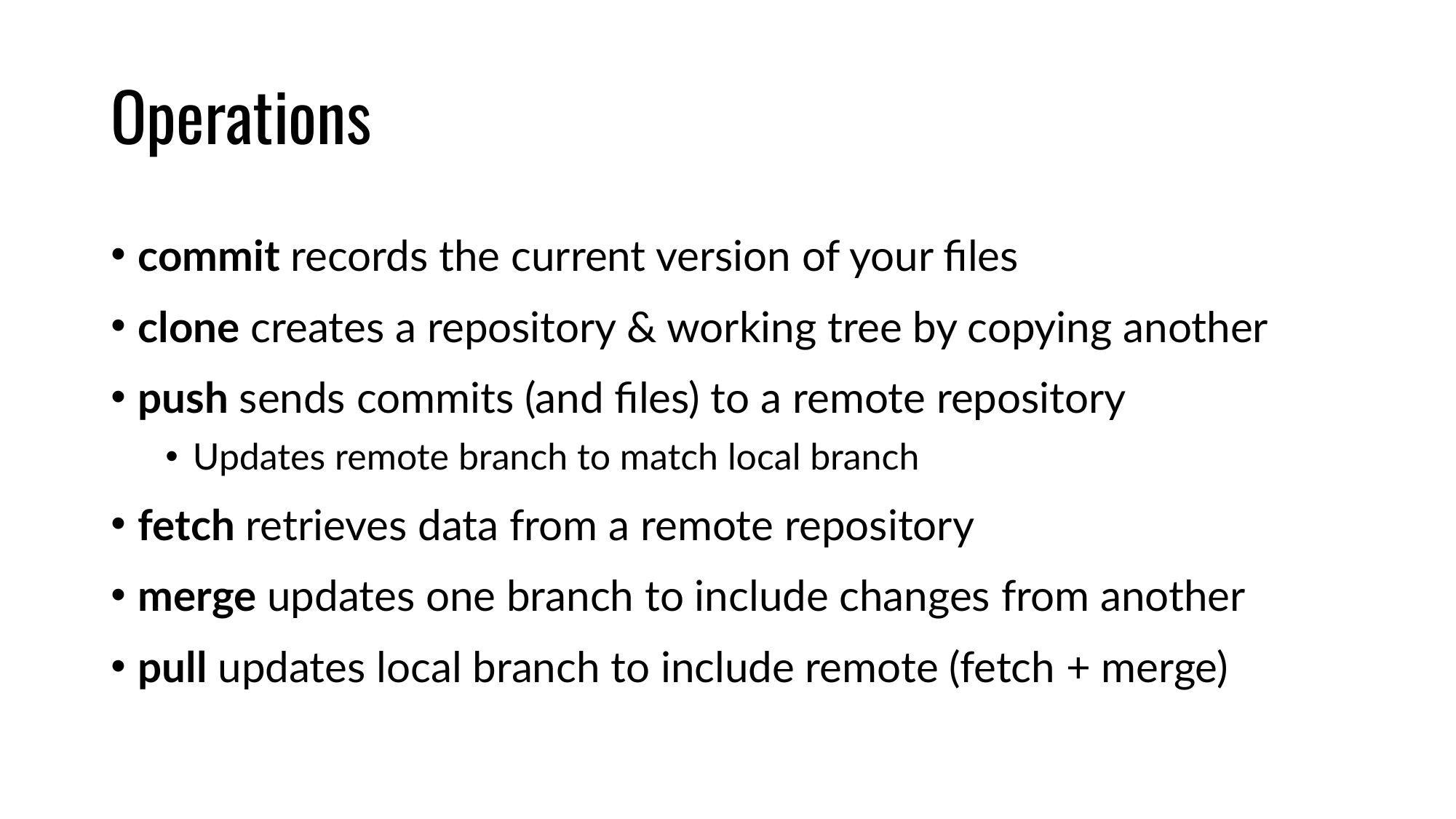

# Operations
commit records the current version of your files
clone creates a repository & working tree by copying another
push sends commits (and files) to a remote repository
Updates remote branch to match local branch
fetch retrieves data from a remote repository
merge updates one branch to include changes from another
pull updates local branch to include remote (fetch + merge)